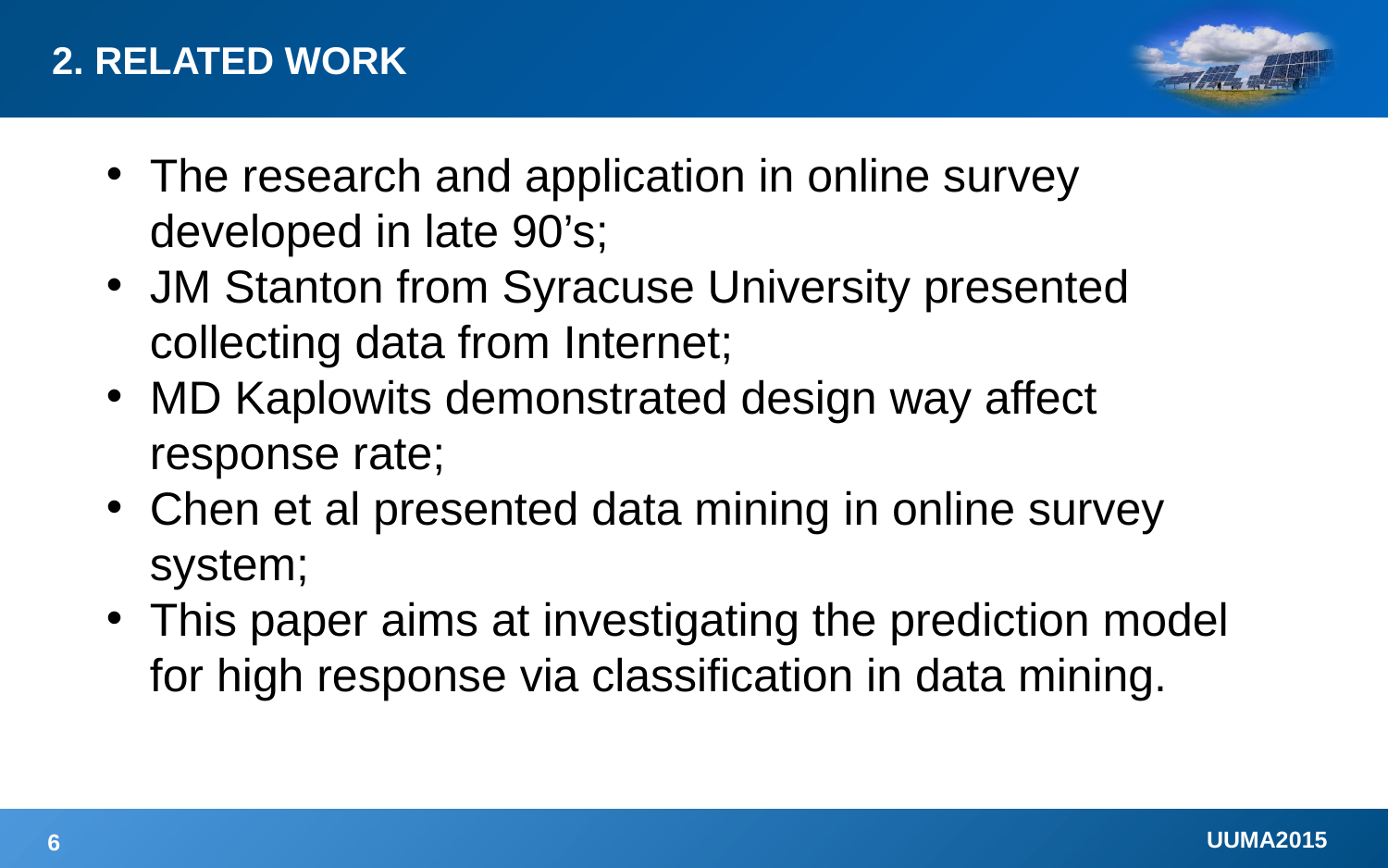

2. RELATED WORK
The research and application in online survey developed in late 90’s;
JM Stanton from Syracuse University presented collecting data from Internet;
MD Kaplowits demonstrated design way affect response rate;
Chen et al presented data mining in online survey system;
This paper aims at investigating the prediction model for high response via classification in data mining.